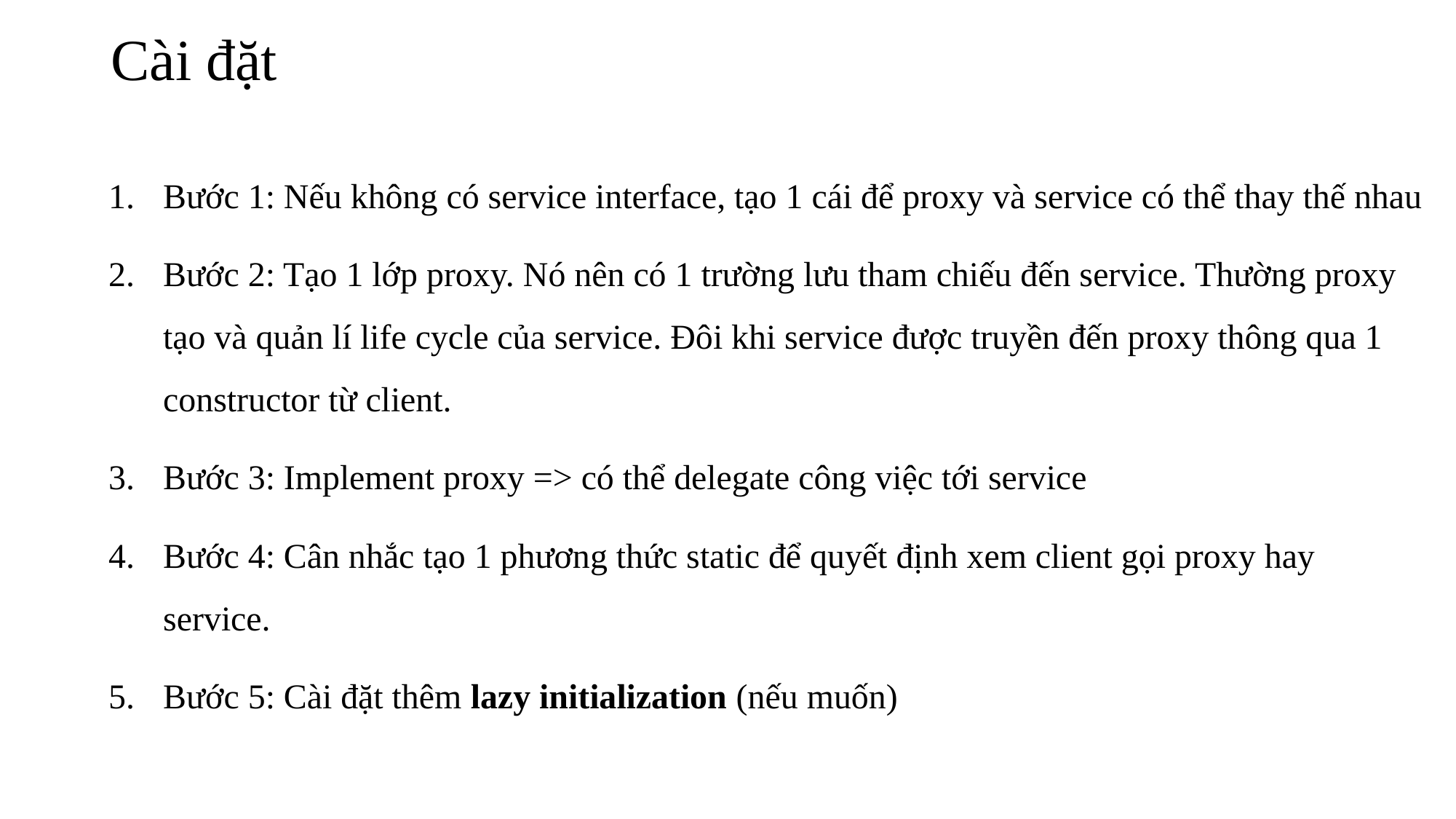

# Cài đặt
Bước 1: Nếu không có service interface, tạo 1 cái để proxy và service có thể thay thế nhau
Bước 2: Tạo 1 lớp proxy. Nó nên có 1 trường lưu tham chiếu đến service. Thường proxy tạo và quản lí life cycle của service. Đôi khi service được truyền đến proxy thông qua 1 constructor từ client.
Bước 3: Implement proxy => có thể delegate công việc tới service
Bước 4: Cân nhắc tạo 1 phương thức static để quyết định xem client gọi proxy hay service.
Bước 5: Cài đặt thêm lazy initialization (nếu muốn)